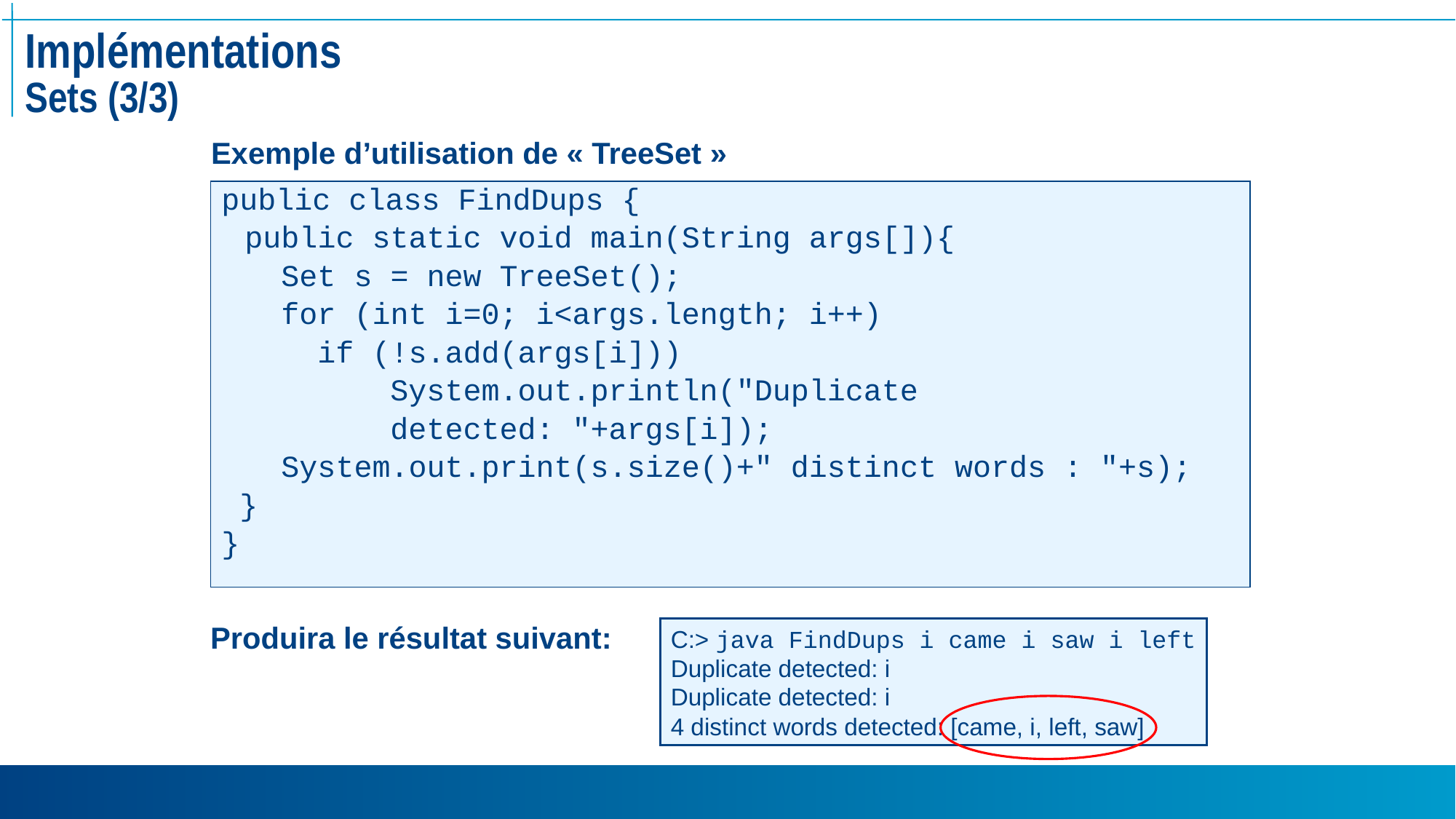

# Implémentations Sets (3/3)
Exemple d’utilisation de « TreeSet »
public class FindDups {
	public static void main(String args[]){
	  Set s = new TreeSet();
	  for (int i=0; i<args.length; i++)
	    if (!s.add(args[i]))
		  System.out.println("Duplicate
		  detected: "+args[i]);
	  System.out.print(s.size()+" distinct words : "+s);
 }
}
Produira le résultat suivant:
C:> java FindDups i came i saw i left
Duplicate detected: i
Duplicate detected: i
4 distinct words detected: [came, i, left, saw]